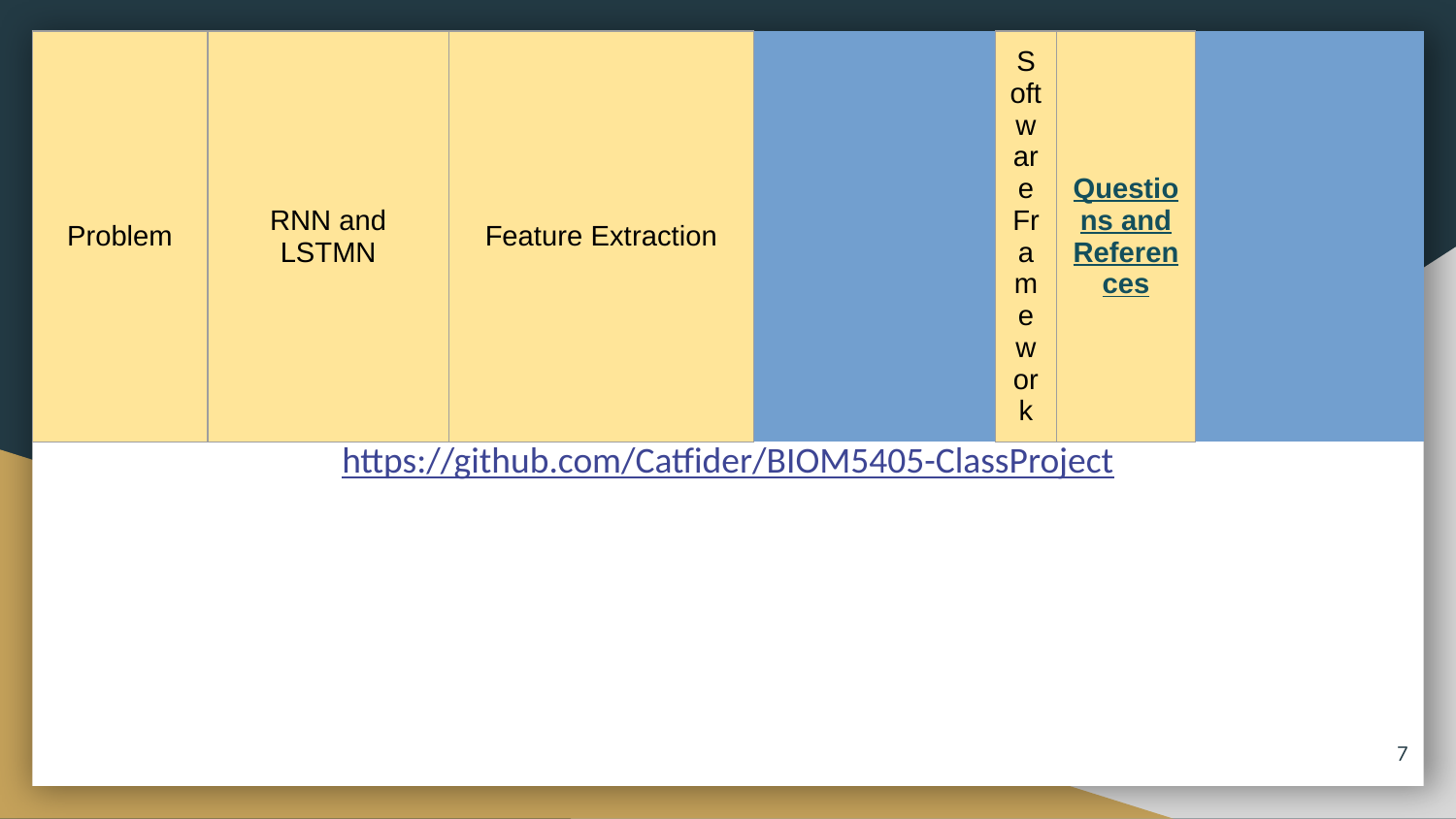

| Problem | RNN and LSTMN | Feature Extraction |  | Software Framework | Questions and References |  |  |  |
| --- | --- | --- | --- | --- | --- | --- | --- | --- |
# Questions?
GitHub Project Repository:
https://github.com/Catfider/BIOM5405-ClassProject
7